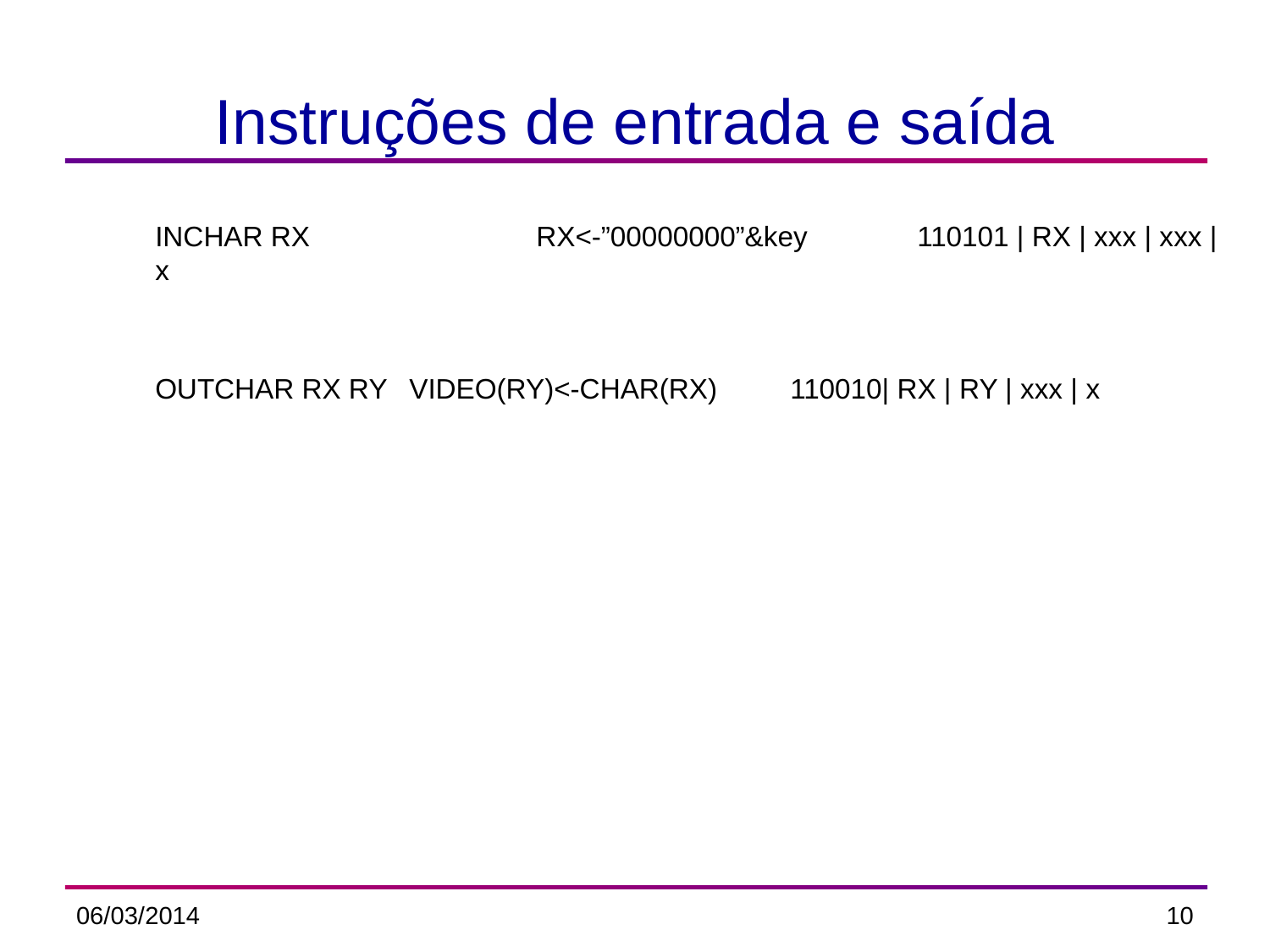

# Instruções de entrada e saída
	INCHAR RX 		RX<-”00000000”&key 	110101 | RX | xxx | xxx | x

	OUTCHAR RX RY	VIDEO(RY)<-CHAR(RX) 	110010| RX | RY | xxx | x

06/03/2014
10